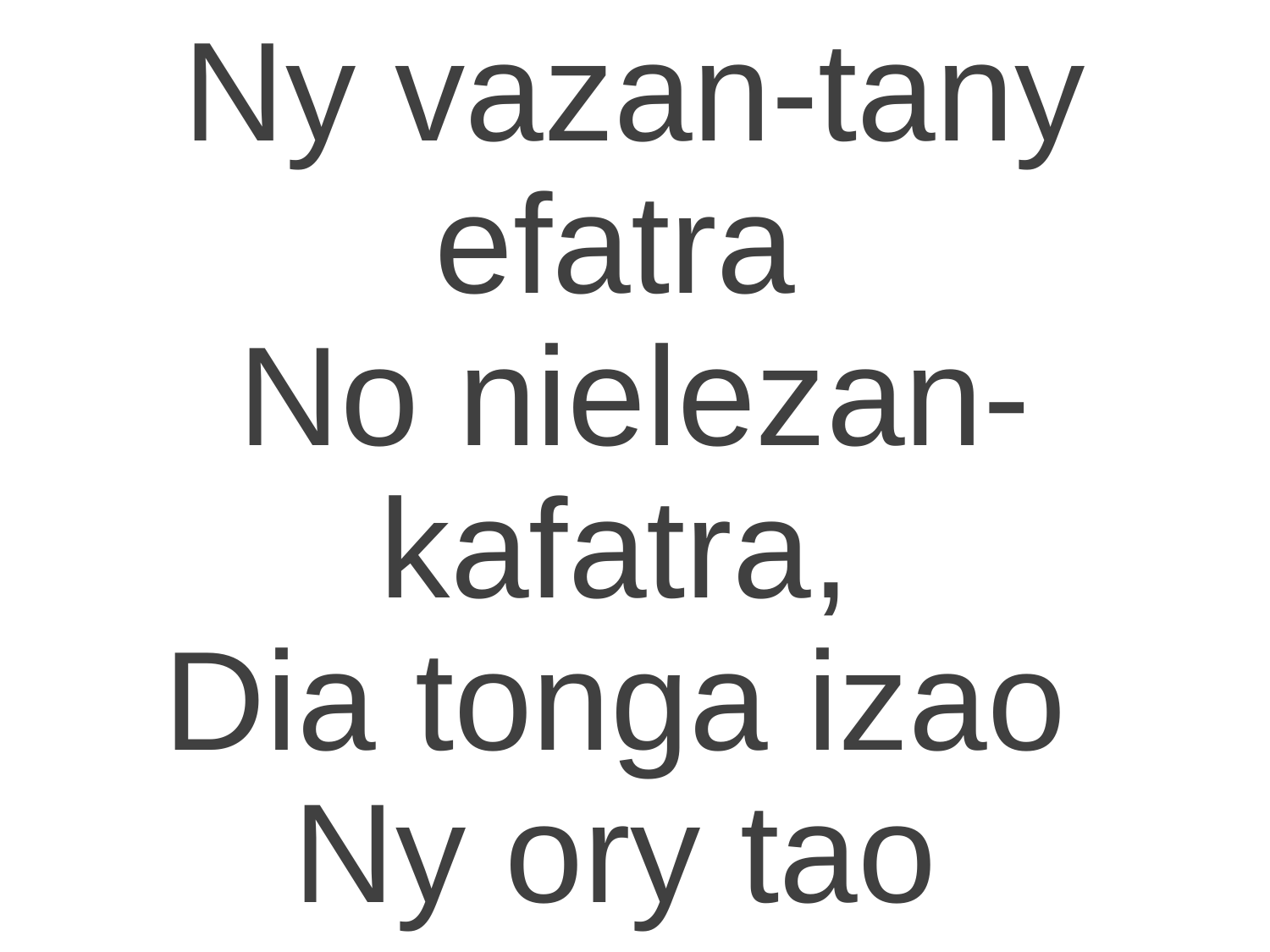

Ny vazan-tany efatra
No nielezan-kafatra,
Dia tonga izao
Ny ory tao